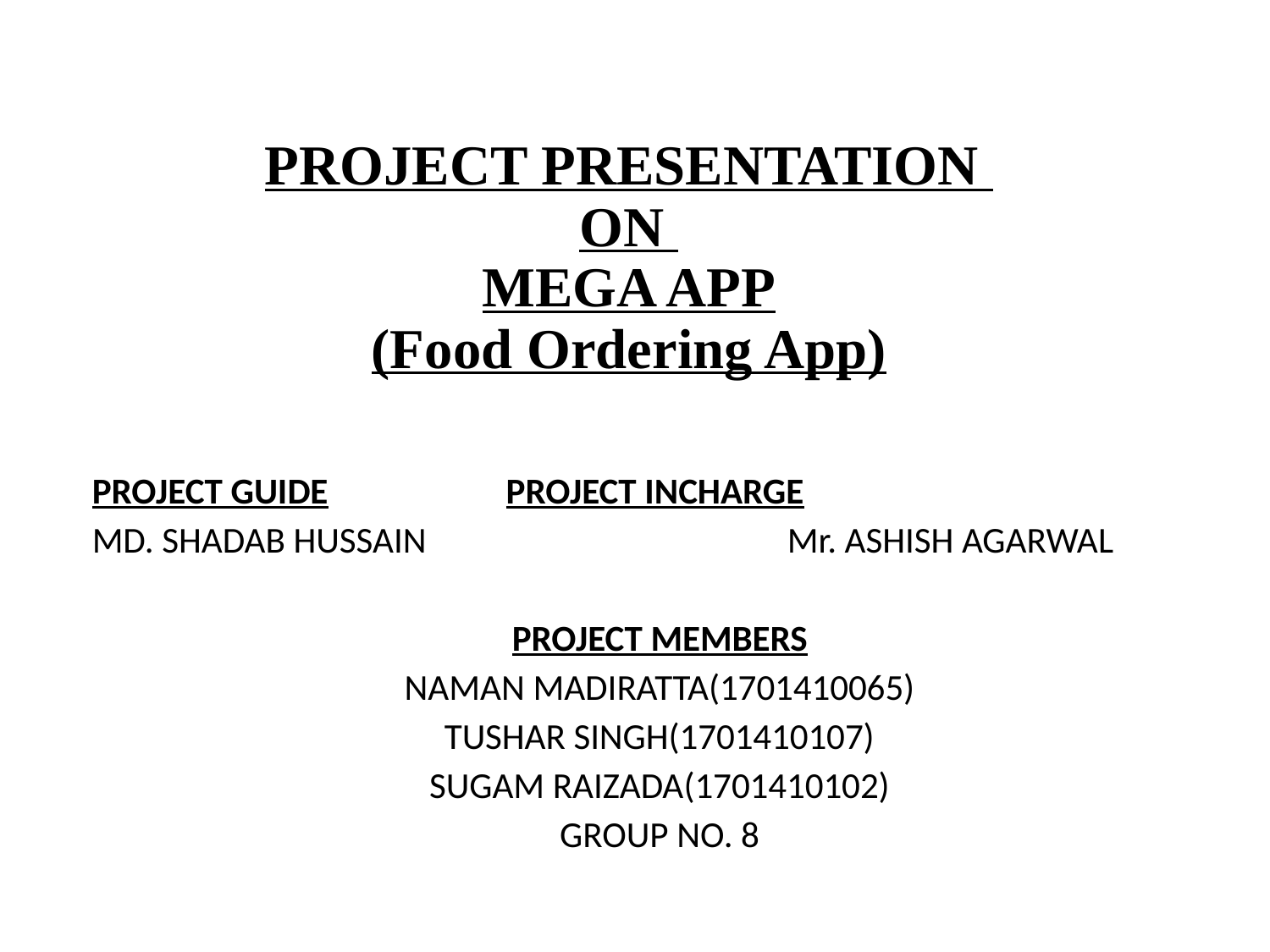

# PROJECT PRESENTATION ON MEGA APP (Food Ordering App)
PROJECT GUIDE				                PROJECT INCHARGE
MD. SHADAB HUSSAIN 	         		                Mr. ASHISH AGARWAL

PROJECT MEMBERS
NAMAN MADIRATTA(1701410065)
TUSHAR SINGH(1701410107)
SUGAM RAIZADA(1701410102)
GROUP NO. 8